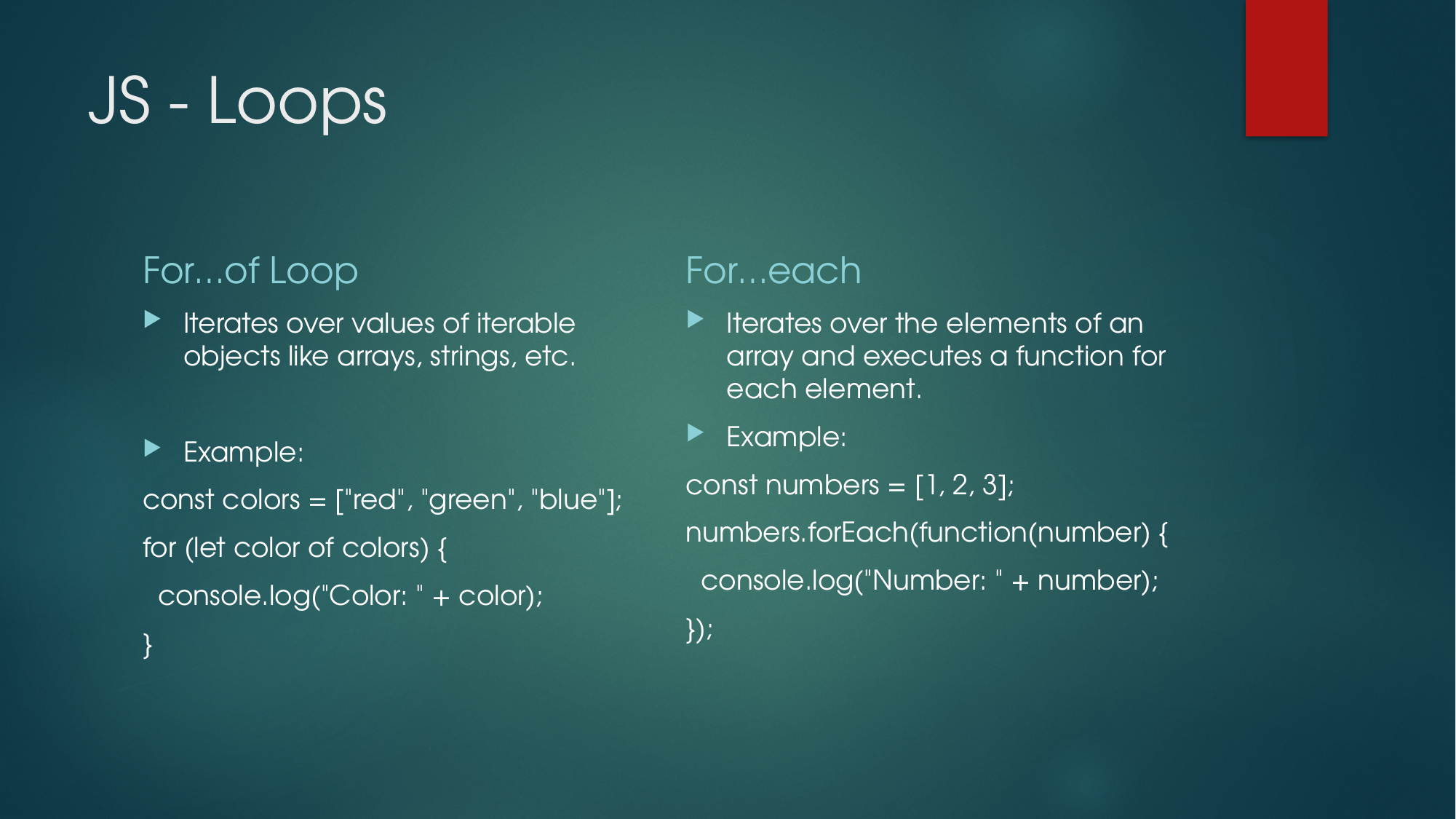

# JS - Loops
For…of Loop
For…each
Iterates over values of iterable objects like arrays, strings, etc.

Example:
const colors = ["red", "green", "blue"];
for (let color of colors) {
  console.log("Color: " + color);
}
Iterates over the elements of an array and executes a function for each element.
Example:
const numbers = [1, 2, 3];
numbers.forEach(function(number) {
  console.log("Number: " + number);
});